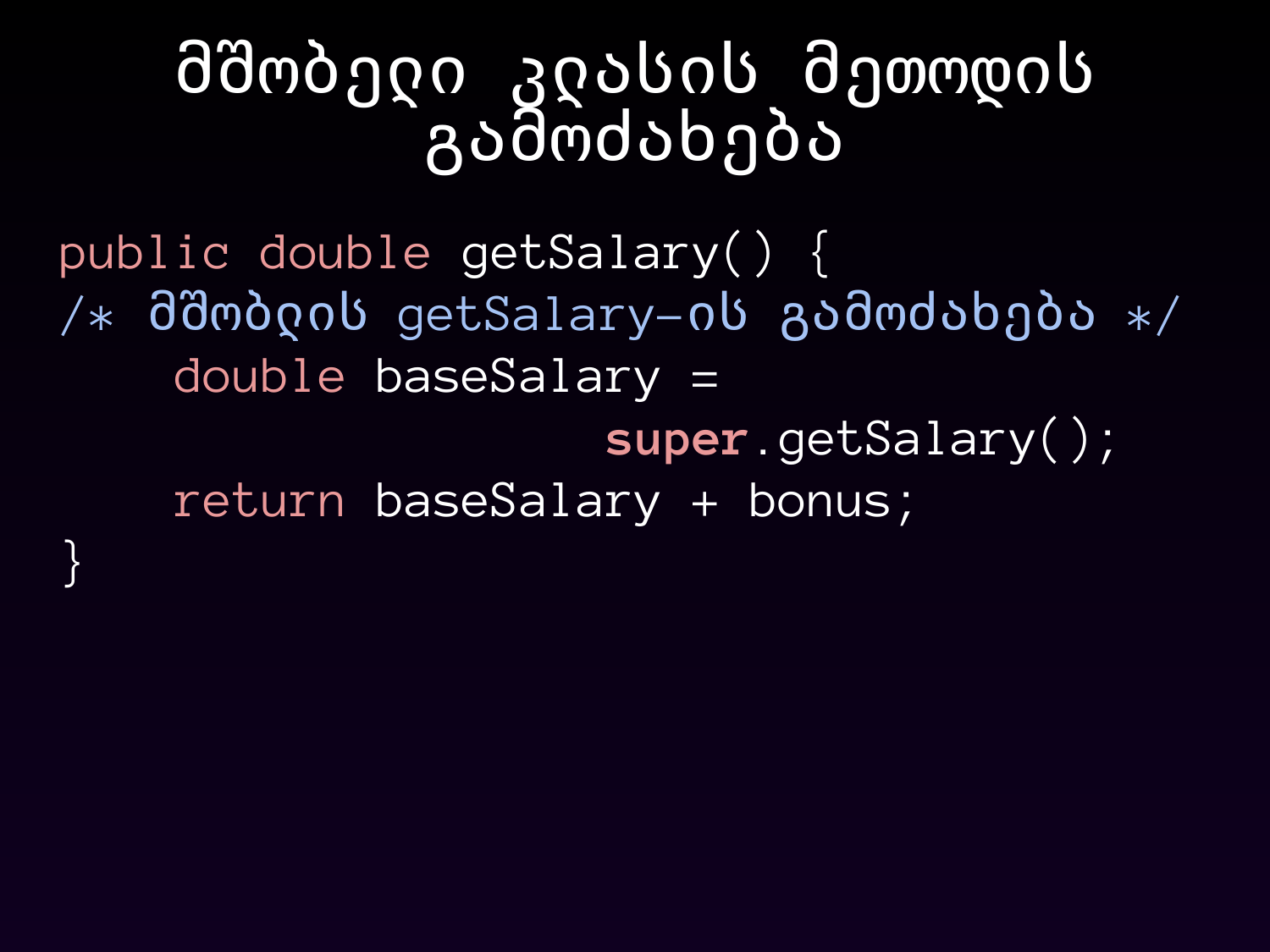

# მშობელი კლასის მეთოდის გამოძახება
public double getSalary() {
/* მშობლის getSalary-ის გამოძახება */
    double baseSalary =
                   super.getSalary();
    return baseSalary + bonus;
}